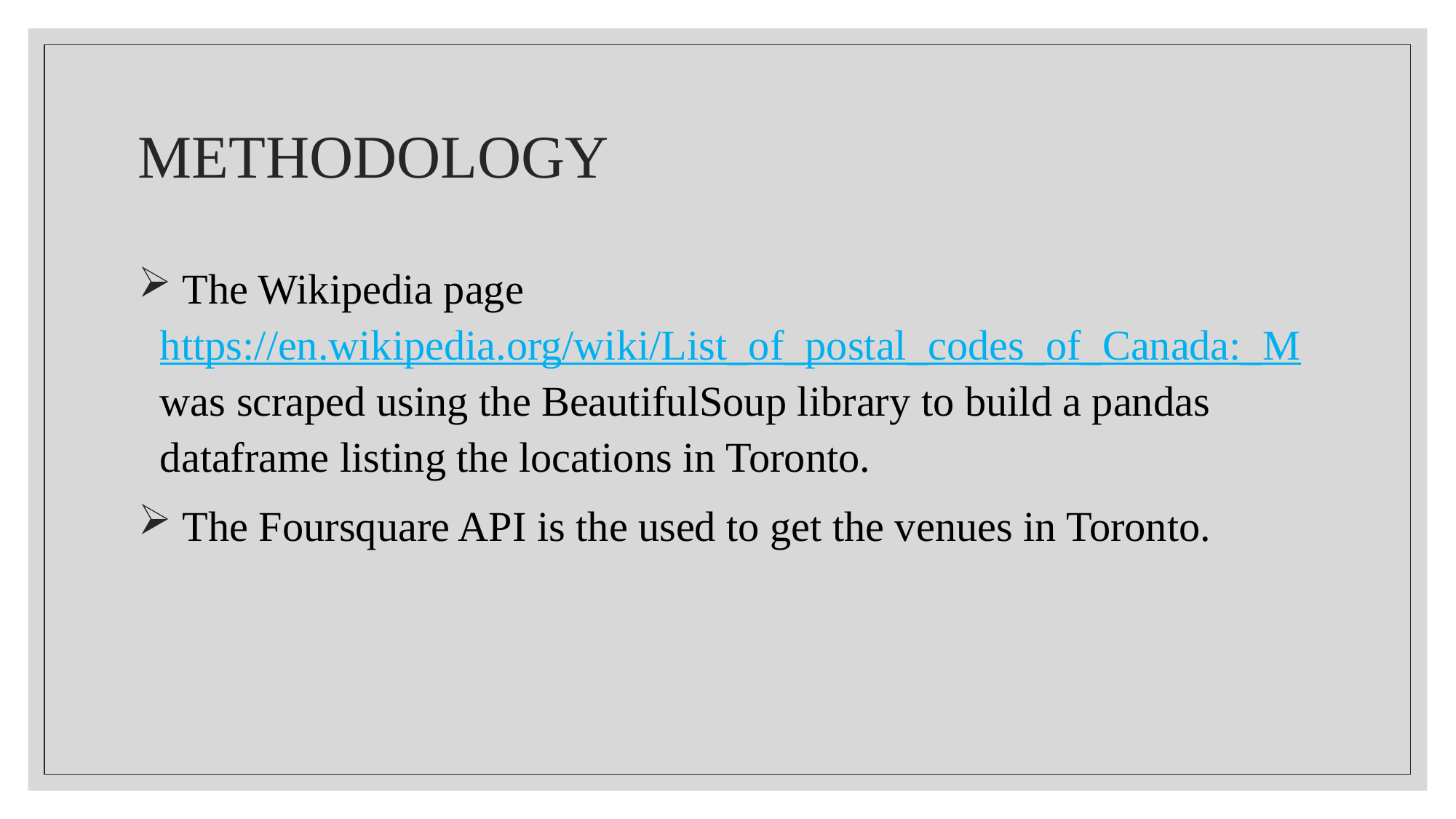

# METHODOLOGY
 The Wikipedia page https://en.wikipedia.org/wiki/List_of_postal_codes_of_Canada:_M was scraped using the BeautifulSoup library to build a pandas dataframe listing the locations in Toronto.
 The Foursquare API is the used to get the venues in Toronto.